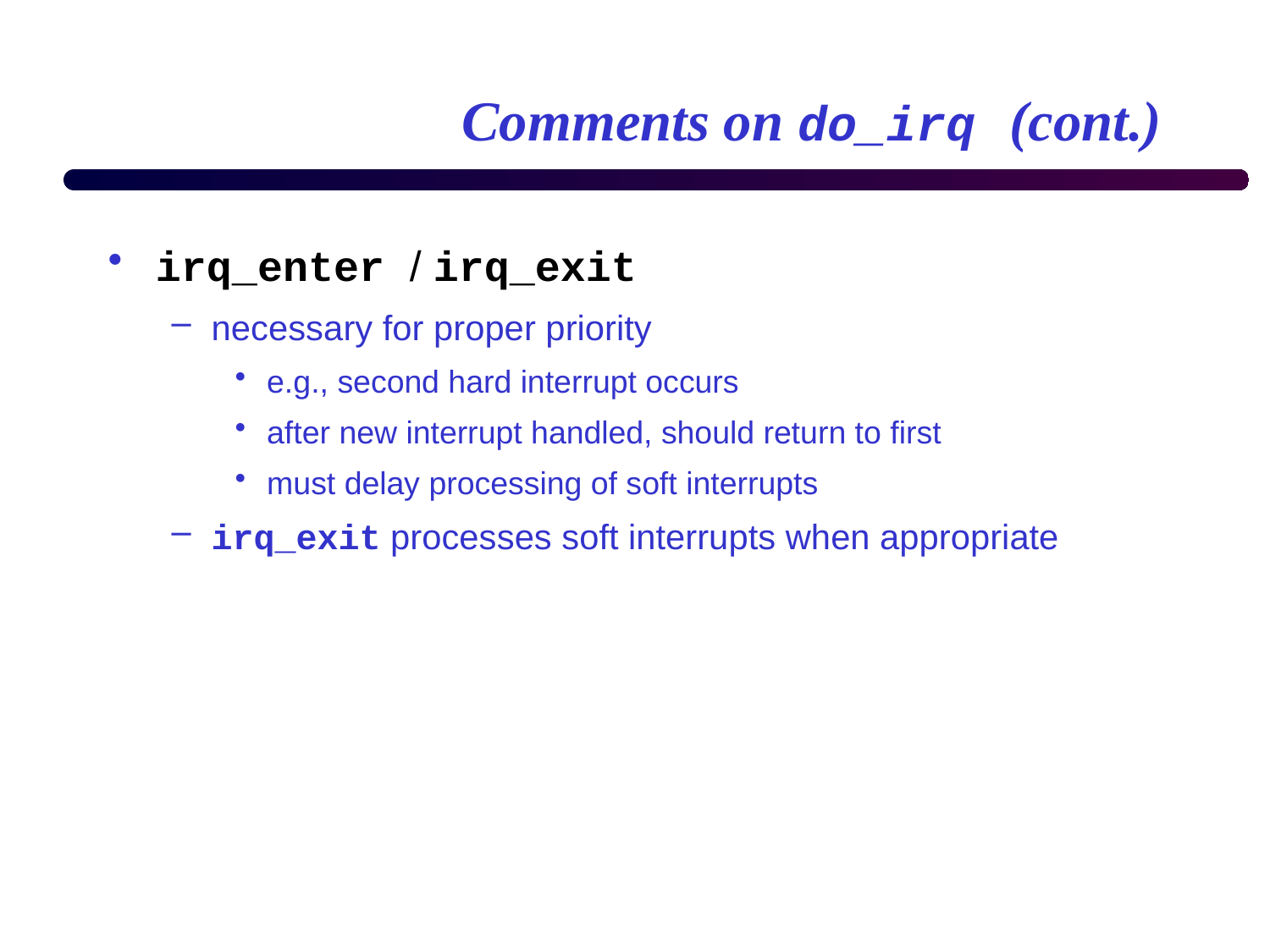

# Comments on do_irq (cont.)
irq_enter / irq_exit
necessary for proper priority
e.g., second hard interrupt occurs
after new interrupt handled, should return to first
must delay processing of soft interrupts
irq_exit processes soft interrupts when appropriate